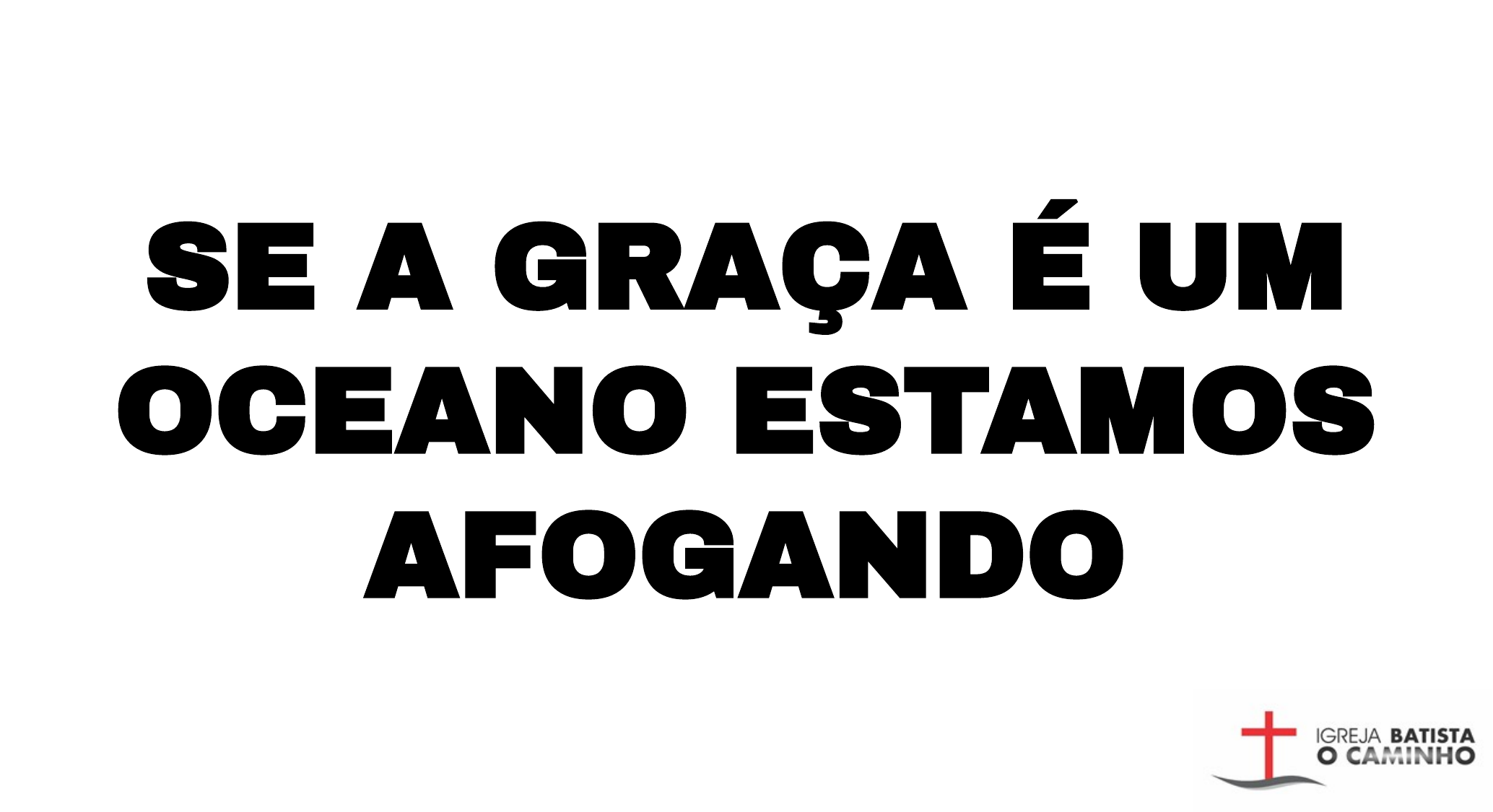

SE A GRAÇA É UM OCEANO ESTAMOS AFOGANDO